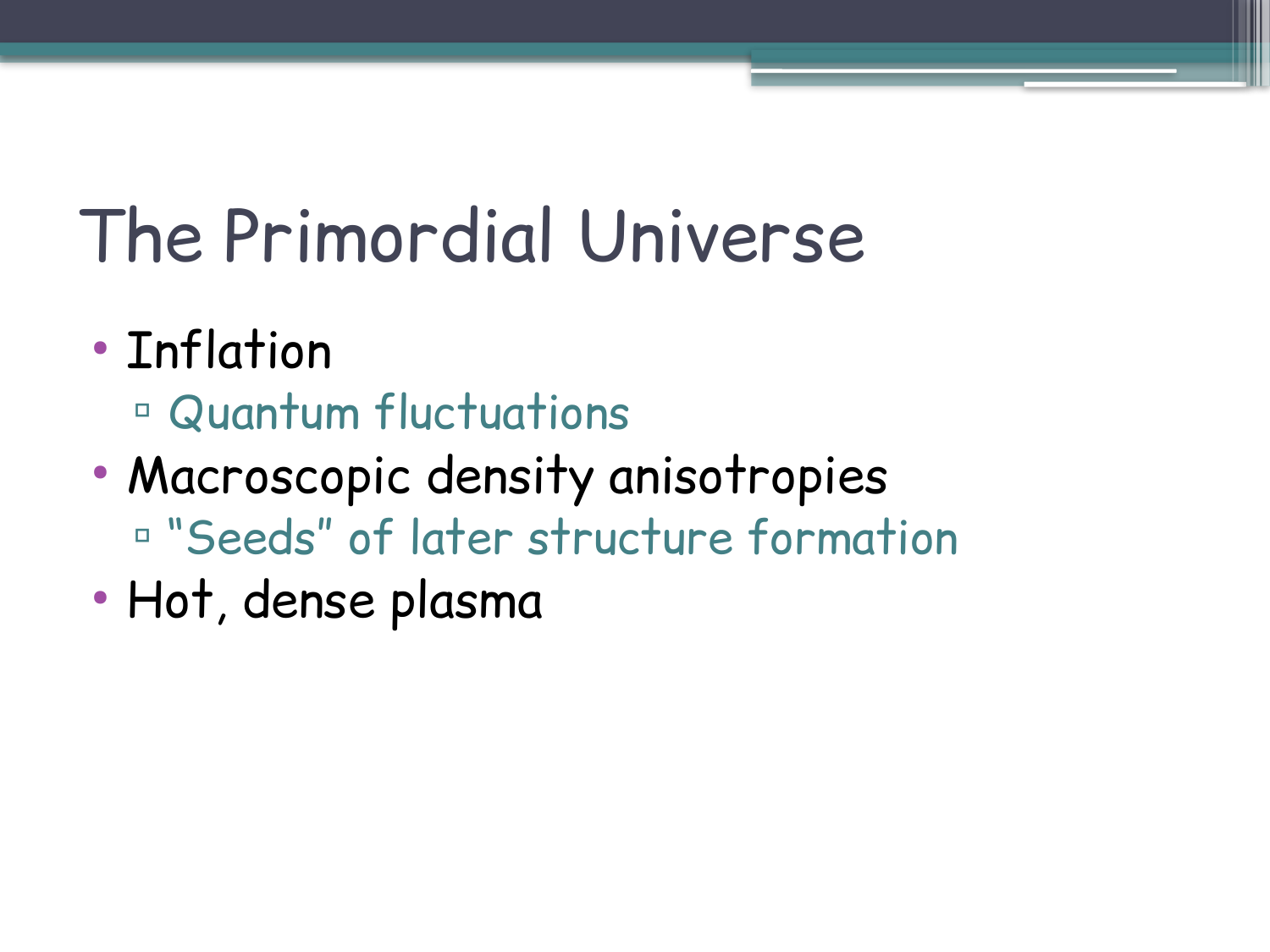

# The Primordial Universe
Inflation
Quantum fluctuations
Macroscopic density anisotropies
“Seeds” of later structure formation
Hot, dense plasma